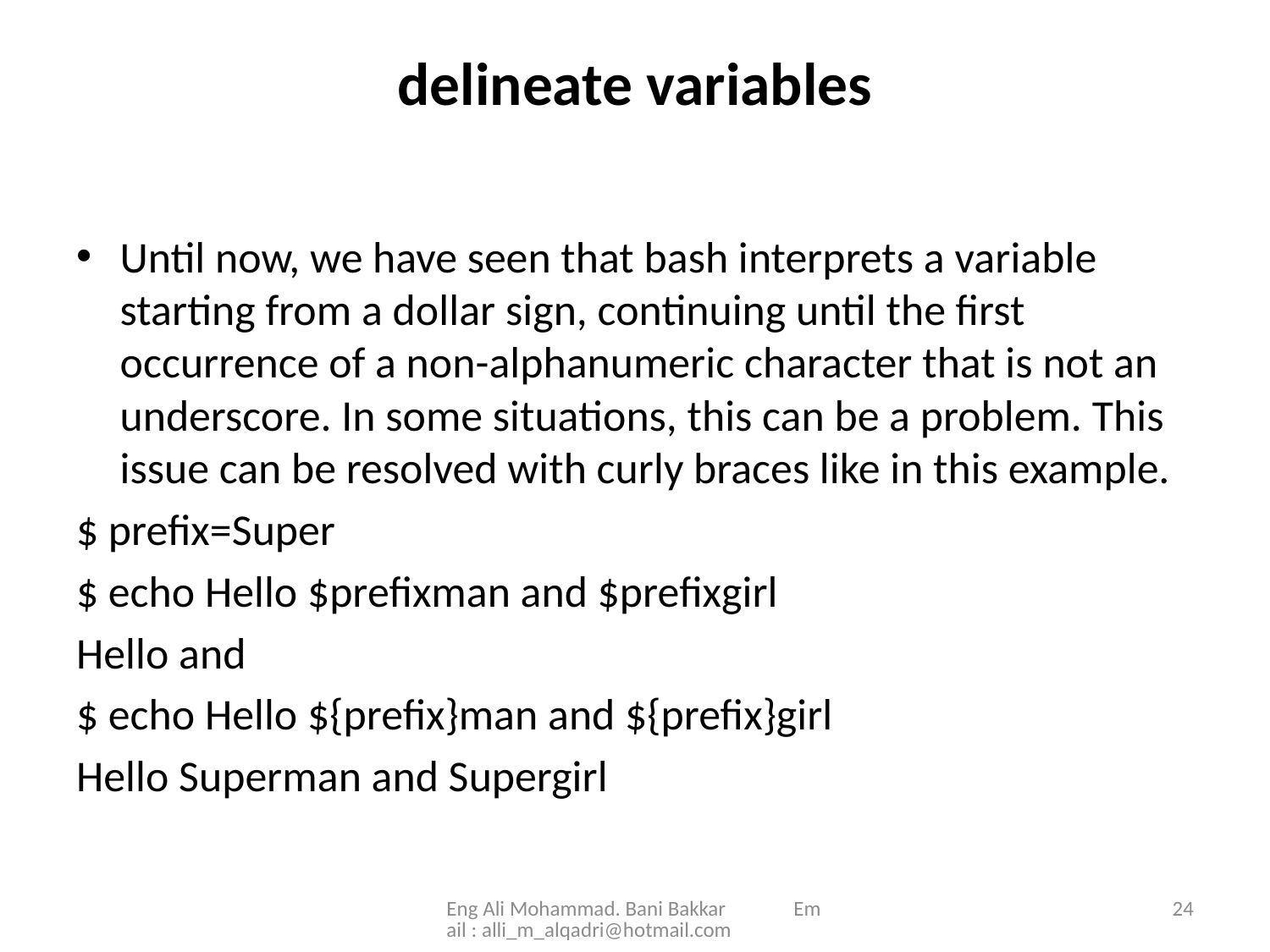

# delineate variables
Until now, we have seen that bash interprets a variable starting from a dollar sign, continuing until the first occurrence of a non-alphanumeric character that is not an underscore. In some situations, this can be a problem. This issue can be resolved with curly braces like in this example.
$ prefix=Super
$ echo Hello $prefixman and $prefixgirl
Hello and
$ echo Hello ${prefix}man and ${prefix}girl
Hello Superman and Supergirl
Eng Ali Mohammad. Bani Bakkar              Email : alli_m_alqadri@hotmail.com
24